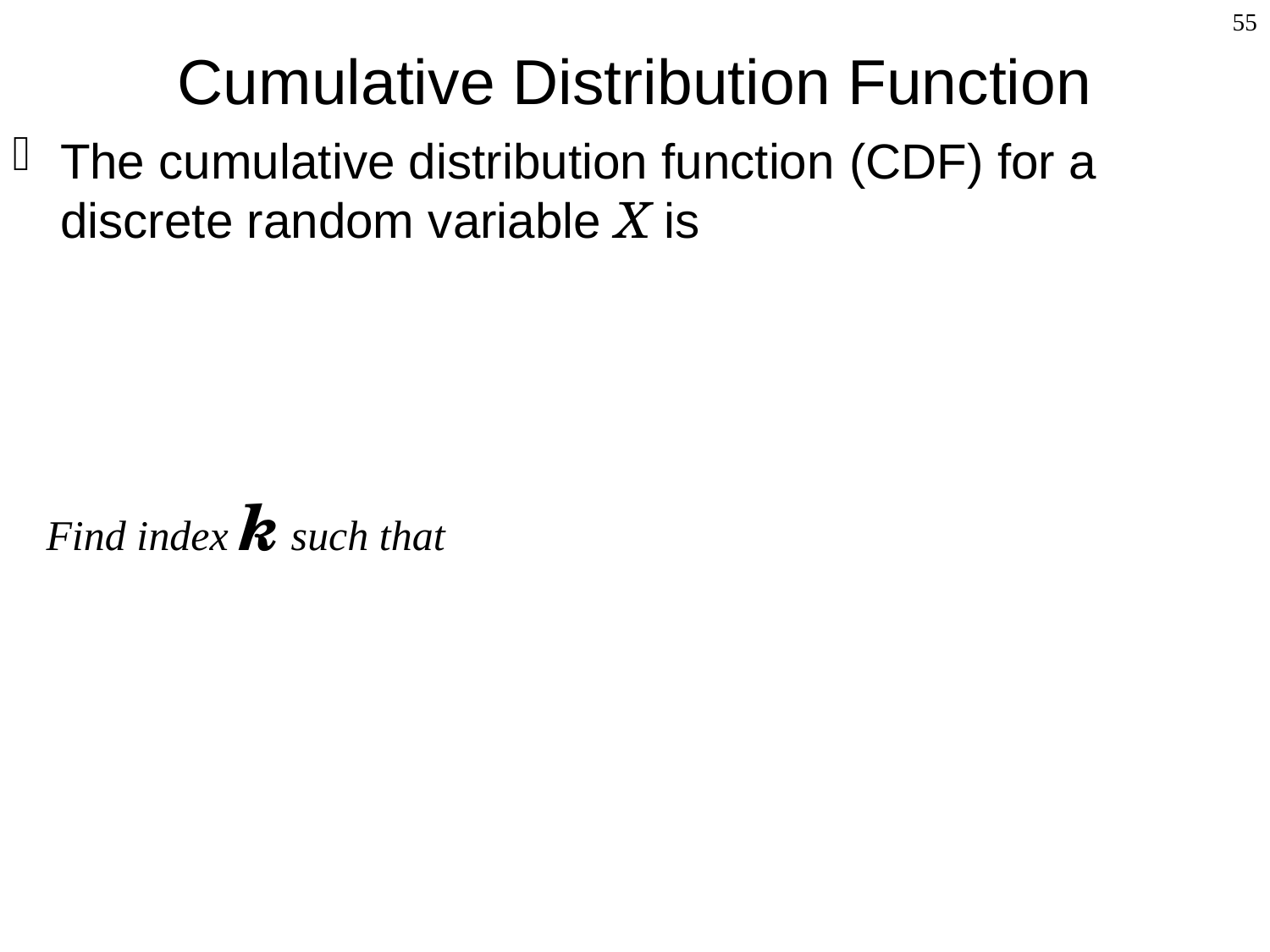

Cumulative Distribution Function
55
The cumulative distribution function (CDF) for a discrete random variable X is

Find index k such that